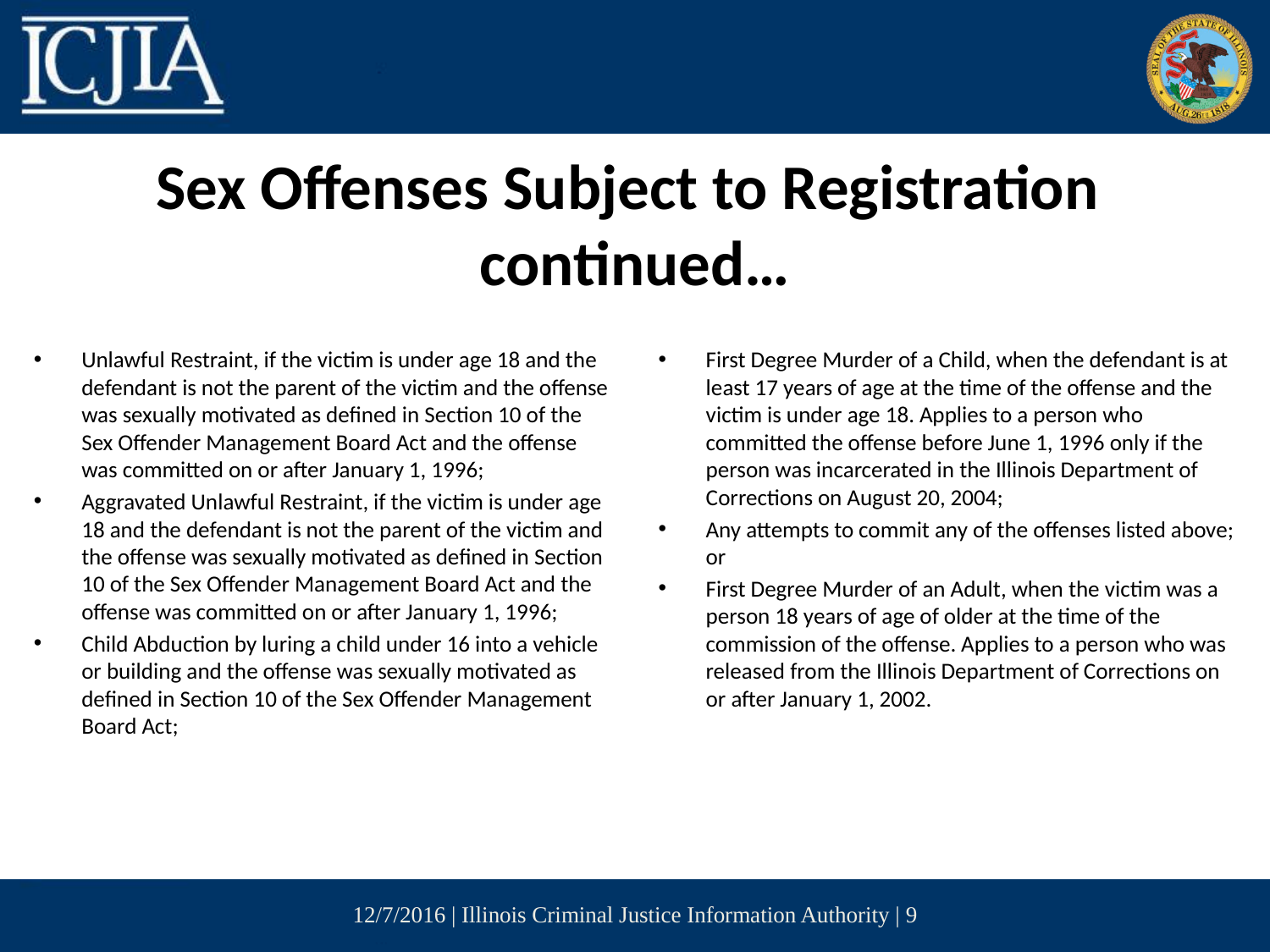

# Sex Offenses Subject to Registration continued…
Unlawful Restraint, if the victim is under age 18 and the defendant is not the parent of the victim and the offense was sexually motivated as defined in Section 10 of the Sex Offender Management Board Act and the offense was committed on or after January 1, 1996;
Aggravated Unlawful Restraint, if the victim is under age 18 and the defendant is not the parent of the victim and the offense was sexually motivated as defined in Section 10 of the Sex Offender Management Board Act and the offense was committed on or after January 1, 1996;
Child Abduction by luring a child under 16 into a vehicle or building and the offense was sexually motivated as defined in Section 10 of the Sex Offender Management Board Act;

First Degree Murder of a Child, when the defendant is at least 17 years of age at the time of the offense and the victim is under age 18. Applies to a person who committed the offense before June 1, 1996 only if the person was incarcerated in the Illinois Department of Corrections on August 20, 2004;
Any attempts to commit any of the offenses listed above; or
First Degree Murder of an Adult, when the victim was a person 18 years of age of older at the time of the commission of the offense. Applies to a person who was released from the Illinois Department of Corrections on or after January 1, 2002.
12/7/2016 | Illinois Criminal Justice Information Authority | 9